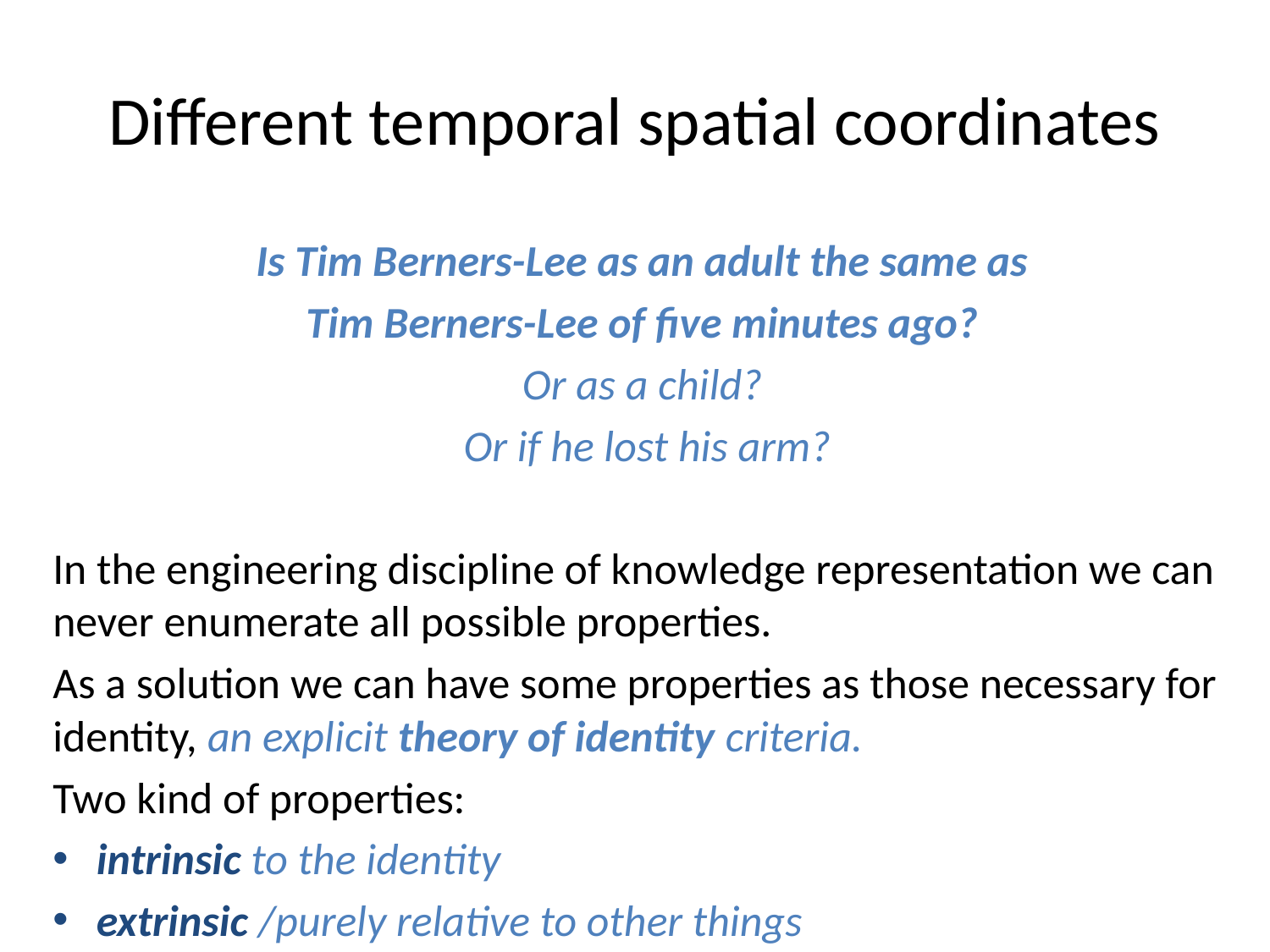

# Different temporal spatial coordinates
Is Tim Berners-Lee as an adult the same as
Tim Berners-Lee of five minutes ago?
Or as a child?
Or if he lost his arm?

In the engineering discipline of knowledge representation we can never enumerate all possible properties.
As a solution we can have some properties as those necessary for identity, an explicit theory of identity criteria.
Two kind of properties:
intrinsic to the identity
extrinsic /purely relative to other things